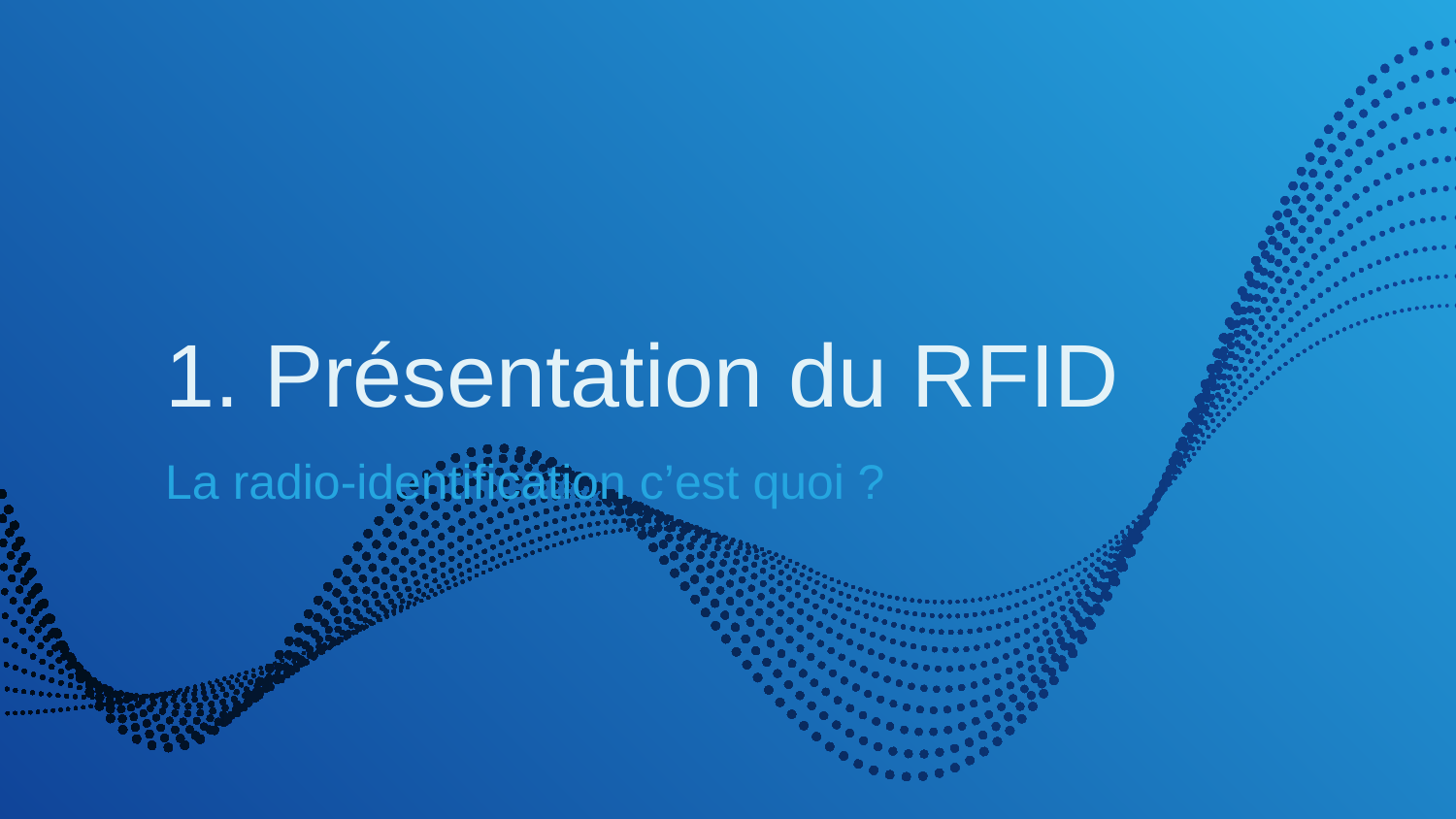

# 1. Présentation du RFID
La radio-identification c’est quoi ?